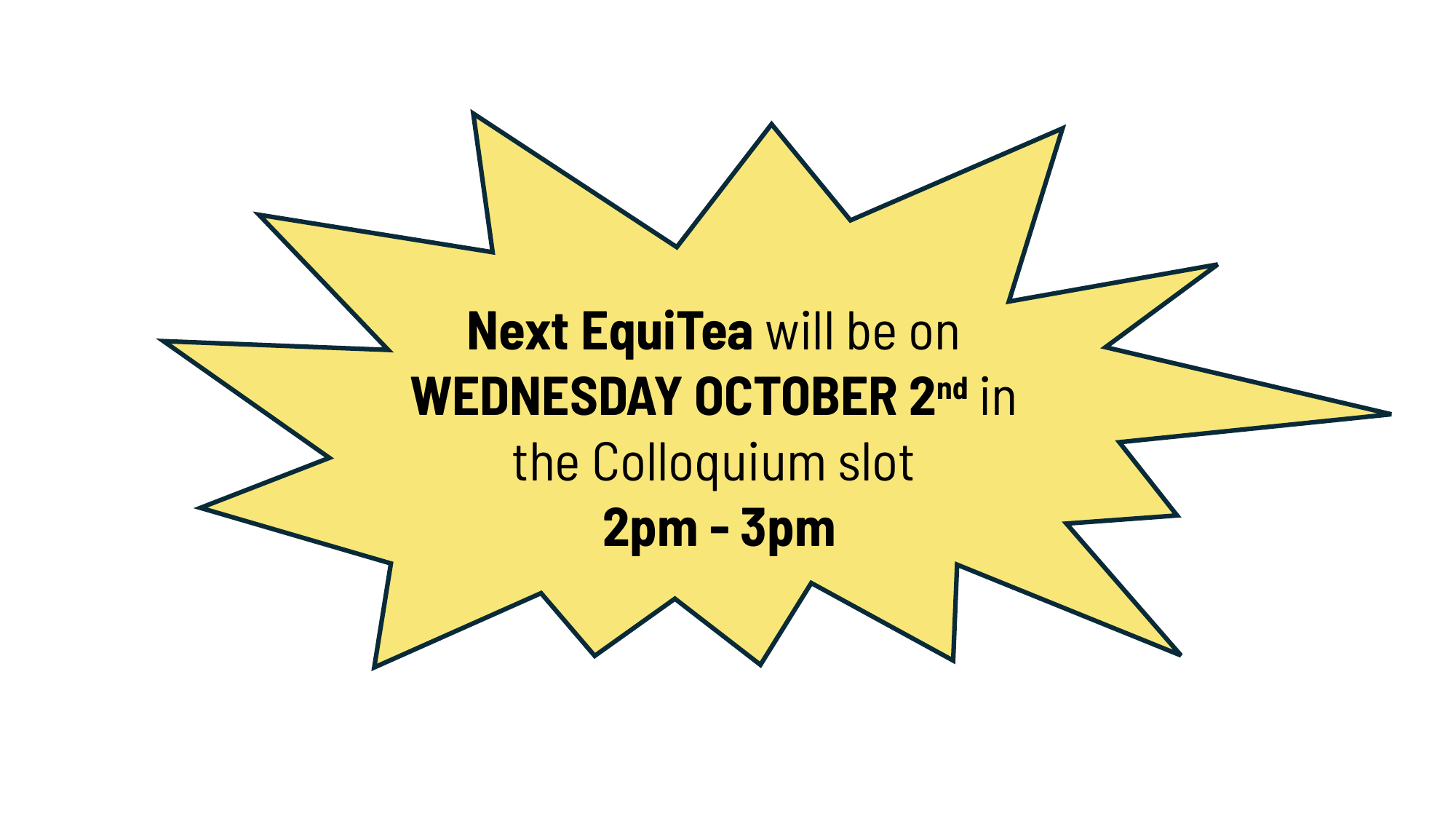

Next EquiTea will be on WEDNESDAY OCTOBER 2nd in the Colloquium slot
 2pm - 3pm